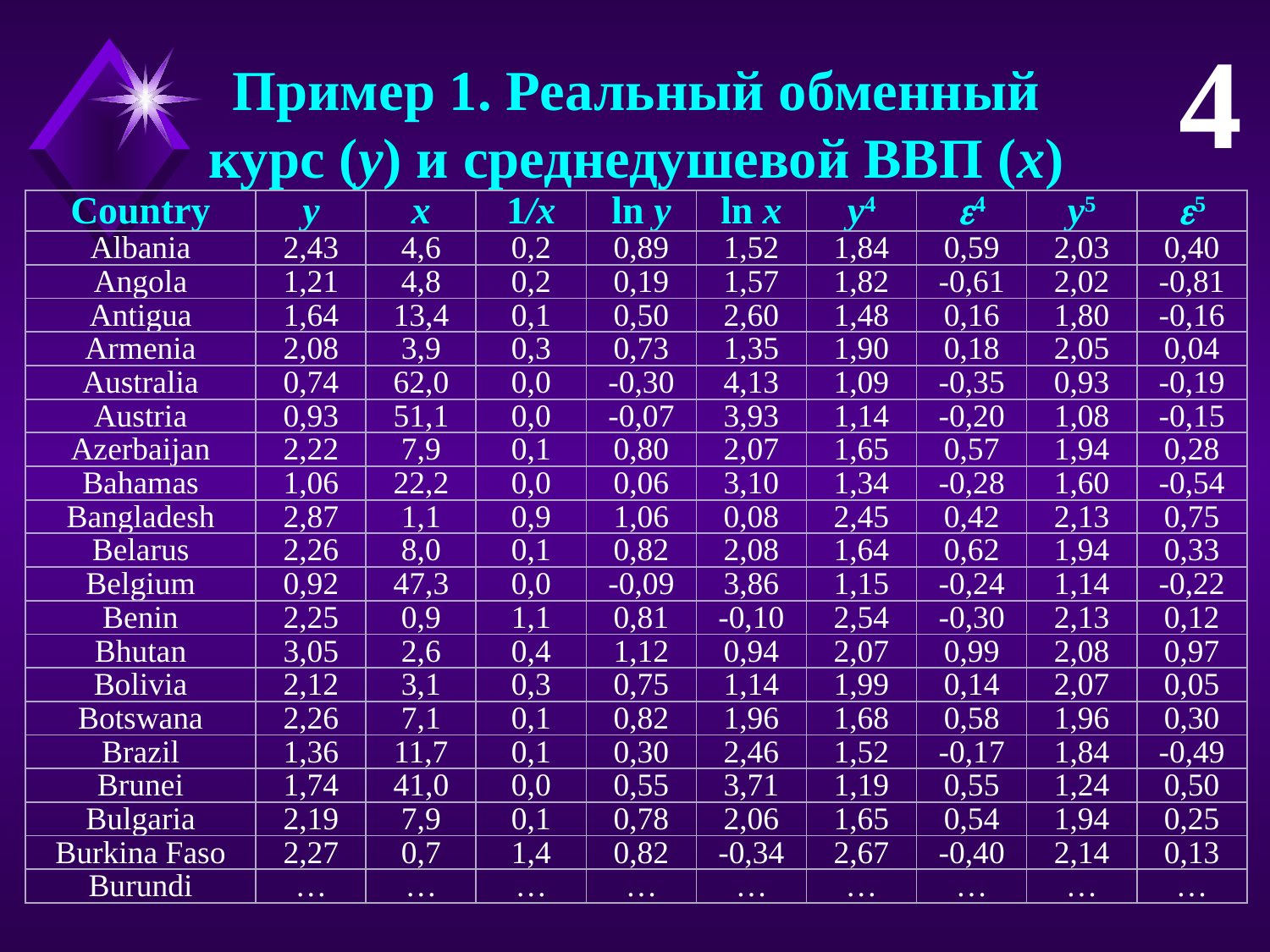

4
Пример 1. Реальный обменный
курс (y) и среднедушевой ВВП (x)
| Country | y | x | 1/x | ln y | ln x | y4 | ε4 | y5 | ε5 |
| --- | --- | --- | --- | --- | --- | --- | --- | --- | --- |
| Albania | 2,43 | 4,6 | 0,2 | 0,89 | 1,52 | 1,84 | 0,59 | 2,03 | 0,40 |
| Angola | 1,21 | 4,8 | 0,2 | 0,19 | 1,57 | 1,82 | -0,61 | 2,02 | -0,81 |
| Antigua | 1,64 | 13,4 | 0,1 | 0,50 | 2,60 | 1,48 | 0,16 | 1,80 | -0,16 |
| Armenia | 2,08 | 3,9 | 0,3 | 0,73 | 1,35 | 1,90 | 0,18 | 2,05 | 0,04 |
| Australia | 0,74 | 62,0 | 0,0 | -0,30 | 4,13 | 1,09 | -0,35 | 0,93 | -0,19 |
| Austria | 0,93 | 51,1 | 0,0 | -0,07 | 3,93 | 1,14 | -0,20 | 1,08 | -0,15 |
| Azerbaijan | 2,22 | 7,9 | 0,1 | 0,80 | 2,07 | 1,65 | 0,57 | 1,94 | 0,28 |
| Bahamas | 1,06 | 22,2 | 0,0 | 0,06 | 3,10 | 1,34 | -0,28 | 1,60 | -0,54 |
| Bangladesh | 2,87 | 1,1 | 0,9 | 1,06 | 0,08 | 2,45 | 0,42 | 2,13 | 0,75 |
| Belarus | 2,26 | 8,0 | 0,1 | 0,82 | 2,08 | 1,64 | 0,62 | 1,94 | 0,33 |
| Belgium | 0,92 | 47,3 | 0,0 | -0,09 | 3,86 | 1,15 | -0,24 | 1,14 | -0,22 |
| Benin | 2,25 | 0,9 | 1,1 | 0,81 | -0,10 | 2,54 | -0,30 | 2,13 | 0,12 |
| Bhutan | 3,05 | 2,6 | 0,4 | 1,12 | 0,94 | 2,07 | 0,99 | 2,08 | 0,97 |
| Bolivia | 2,12 | 3,1 | 0,3 | 0,75 | 1,14 | 1,99 | 0,14 | 2,07 | 0,05 |
| Botswana | 2,26 | 7,1 | 0,1 | 0,82 | 1,96 | 1,68 | 0,58 | 1,96 | 0,30 |
| Brazil | 1,36 | 11,7 | 0,1 | 0,30 | 2,46 | 1,52 | -0,17 | 1,84 | -0,49 |
| Brunei | 1,74 | 41,0 | 0,0 | 0,55 | 3,71 | 1,19 | 0,55 | 1,24 | 0,50 |
| Bulgaria | 2,19 | 7,9 | 0,1 | 0,78 | 2,06 | 1,65 | 0,54 | 1,94 | 0,25 |
| Burkina Faso | 2,27 | 0,7 | 1,4 | 0,82 | -0,34 | 2,67 | -0,40 | 2,14 | 0,13 |
| Burundi | … | … | … | … | … | … | … | … | … |